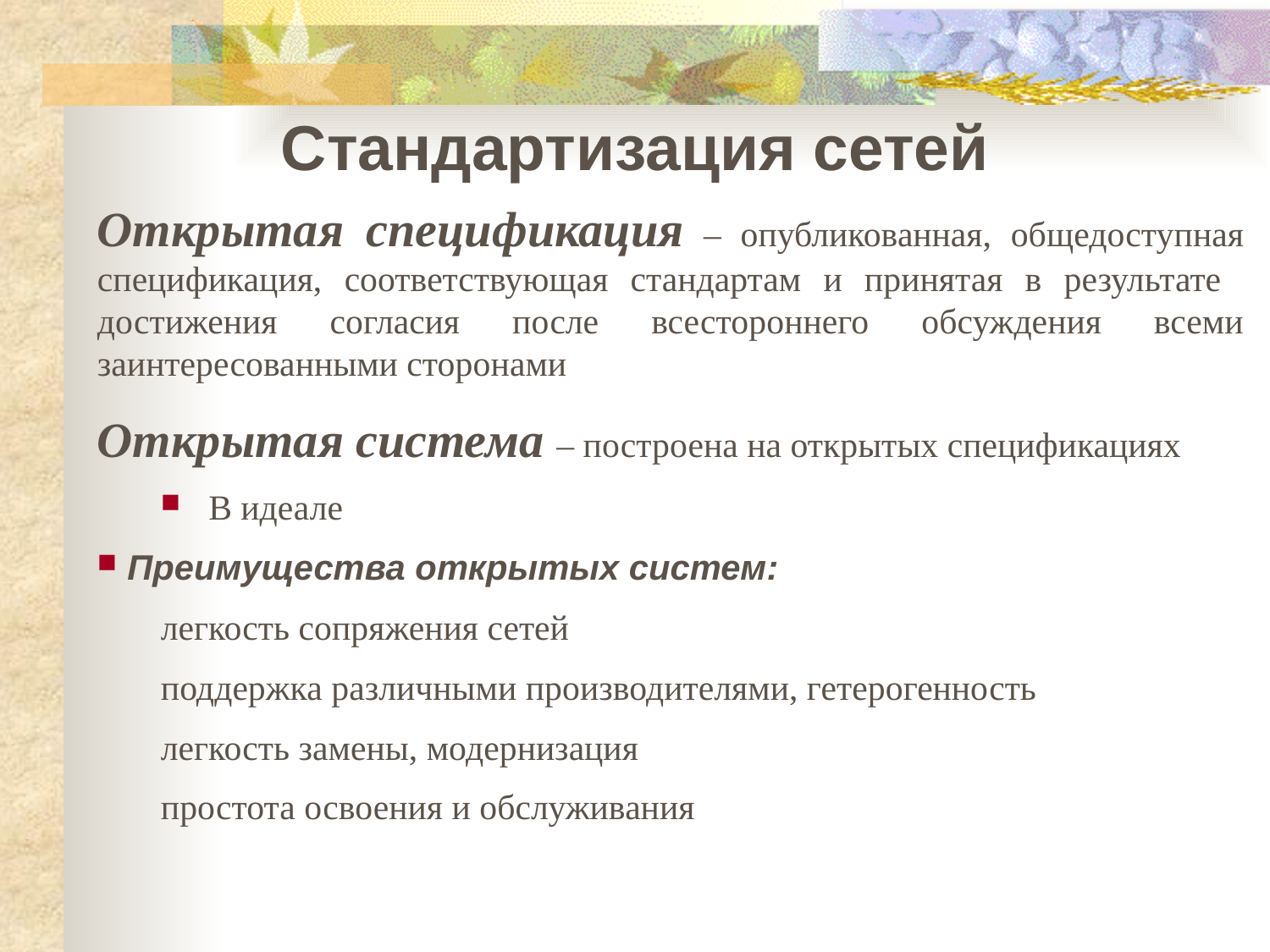

Стандартизация сетей
Открытая спецификация – опубликованная, общедоступная спецификация, соответствующая стандартам и принятая в результате  достижения согласия после всестороннего обсуждения всеми заинтересованными сторонами
Открытая система – построена на открытых спецификациях
В идеале
Преимущества открытых систем:
легкость сопряжения сетей
поддержка различными производителями, гетерогенность
легкость замены, модернизация
простота освоения и обслуживания